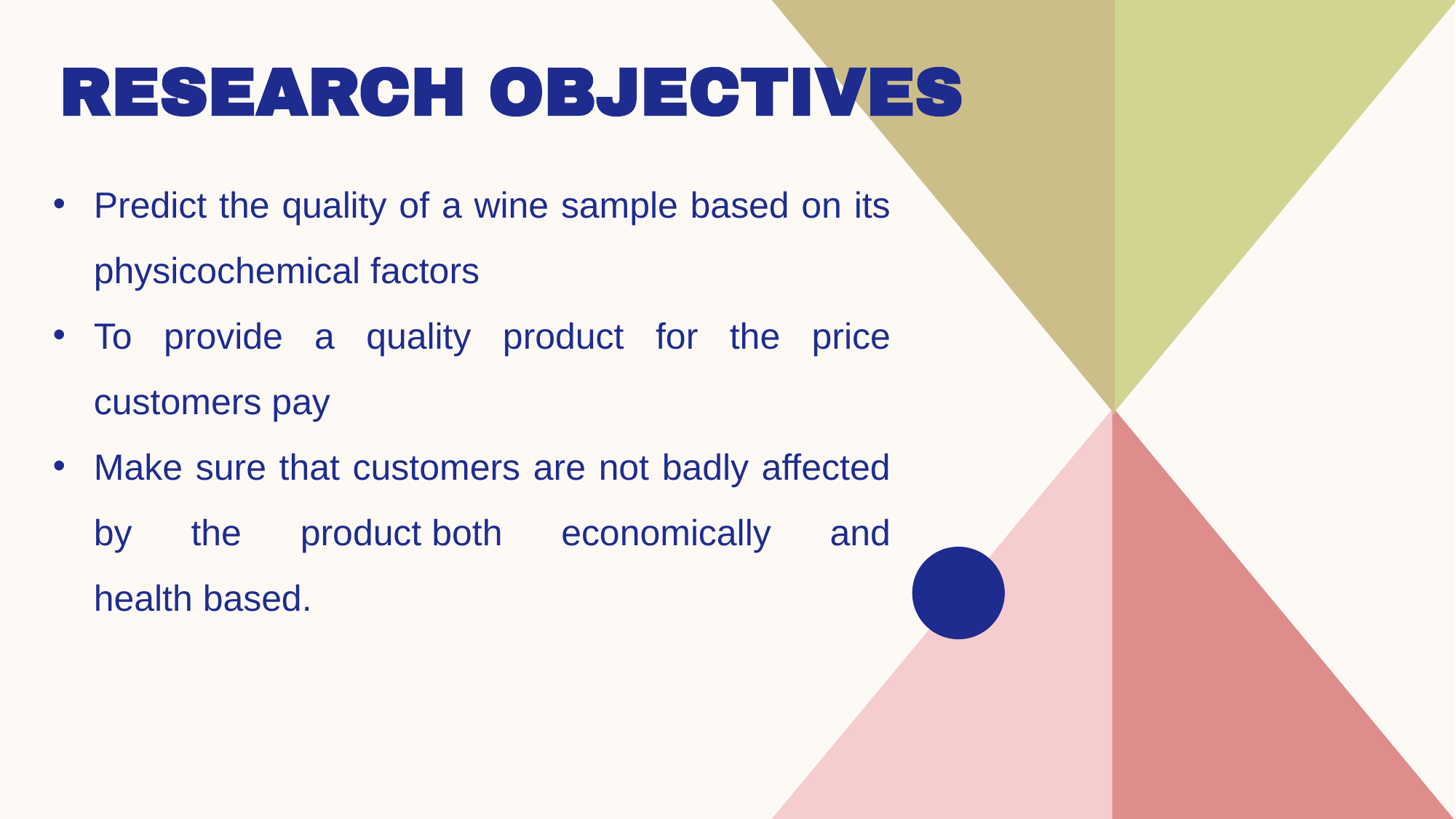

# Research objectives
Predict the quality of a wine sample based on its physicochemical factors
To provide a quality product for the price customers pay
Make sure that customers are not badly affected by the product both economically and health based.